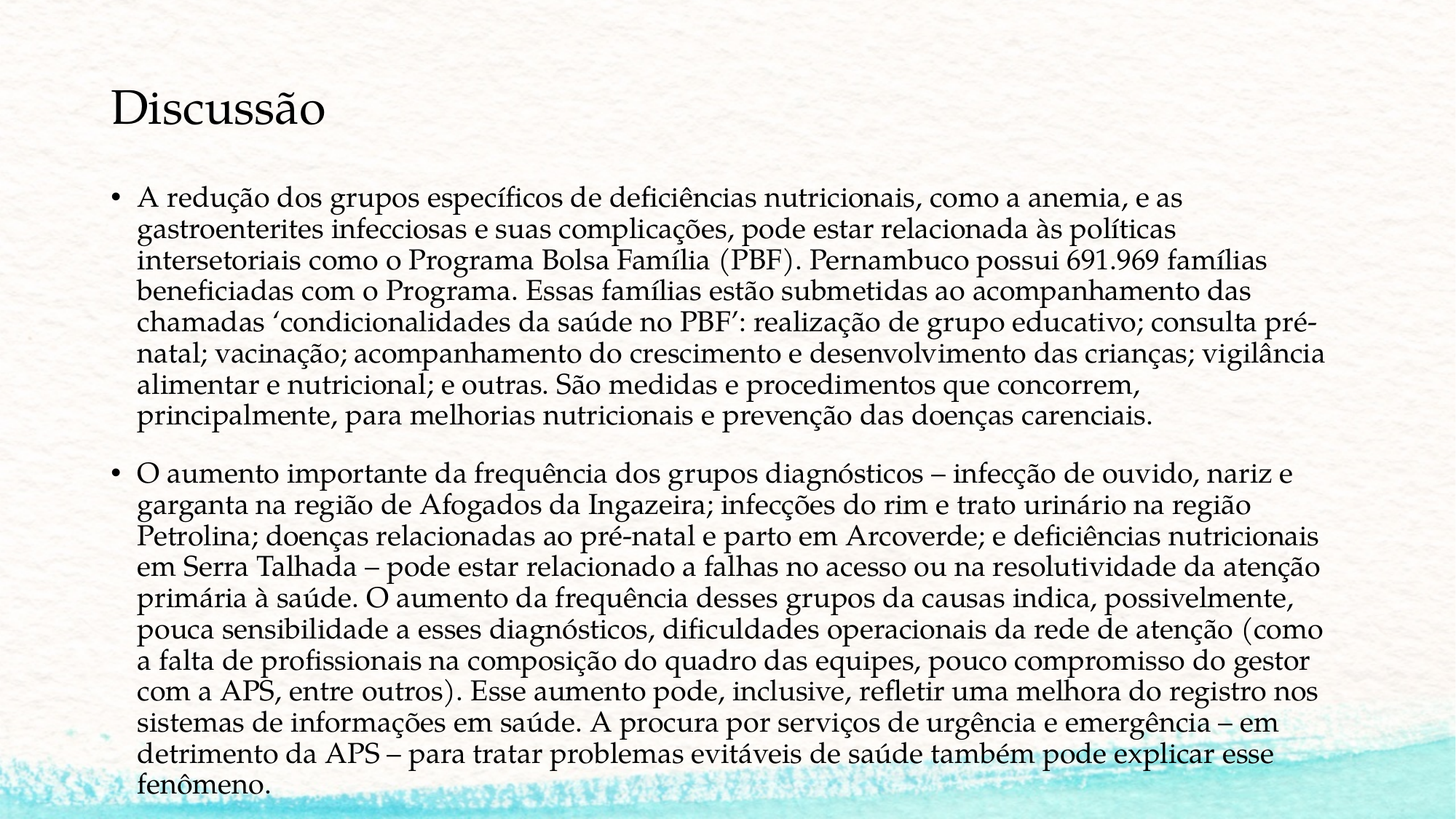

# Discussão
A redução dos grupos específicos de deficiências nutricionais, como a anemia, e as gastroenterites infecciosas e suas complicações, pode estar relacionada às políticas intersetoriais como o Programa Bolsa Família (PBF). Pernambuco possui 691.969 famílias beneficiadas com o Programa. Essas famílias estão submetidas ao acompanhamento das chamadas ‘condicionalidades da saúde no PBF’: realização de grupo educativo; consulta pré-natal; vacinação; acompanhamento do crescimento e desenvolvimento das crianças; vigilância alimentar e nutricional; e outras. São medidas e procedimentos que concorrem, principalmente, para melhorias nutricionais e prevenção das doenças carenciais.
O aumento importante da frequência dos grupos diagnósticos – infecção de ouvido, nariz e garganta na região de Afogados da Ingazeira; infecções do rim e trato urinário na região Petrolina; doenças relacionadas ao pré-natal e parto em Arcoverde; e deficiências nutricionais em Serra Talhada – pode estar relacionado a falhas no acesso ou na resolutividade da atenção primária à saúde. O aumento da frequência desses grupos da causas indica, possivelmente, pouca sensibilidade a esses diagnósticos, dificuldades operacionais da rede de atenção (como a falta de profissionais na composição do quadro das equipes, pouco compromisso do gestor com a APS, entre outros). Esse aumento pode, inclusive, refletir uma melhora do registro nos sistemas de informações em saúde. A procura por serviços de urgência e emergência – em detrimento da APS – para tratar problemas evitáveis de saúde também pode explicar esse fenômeno.